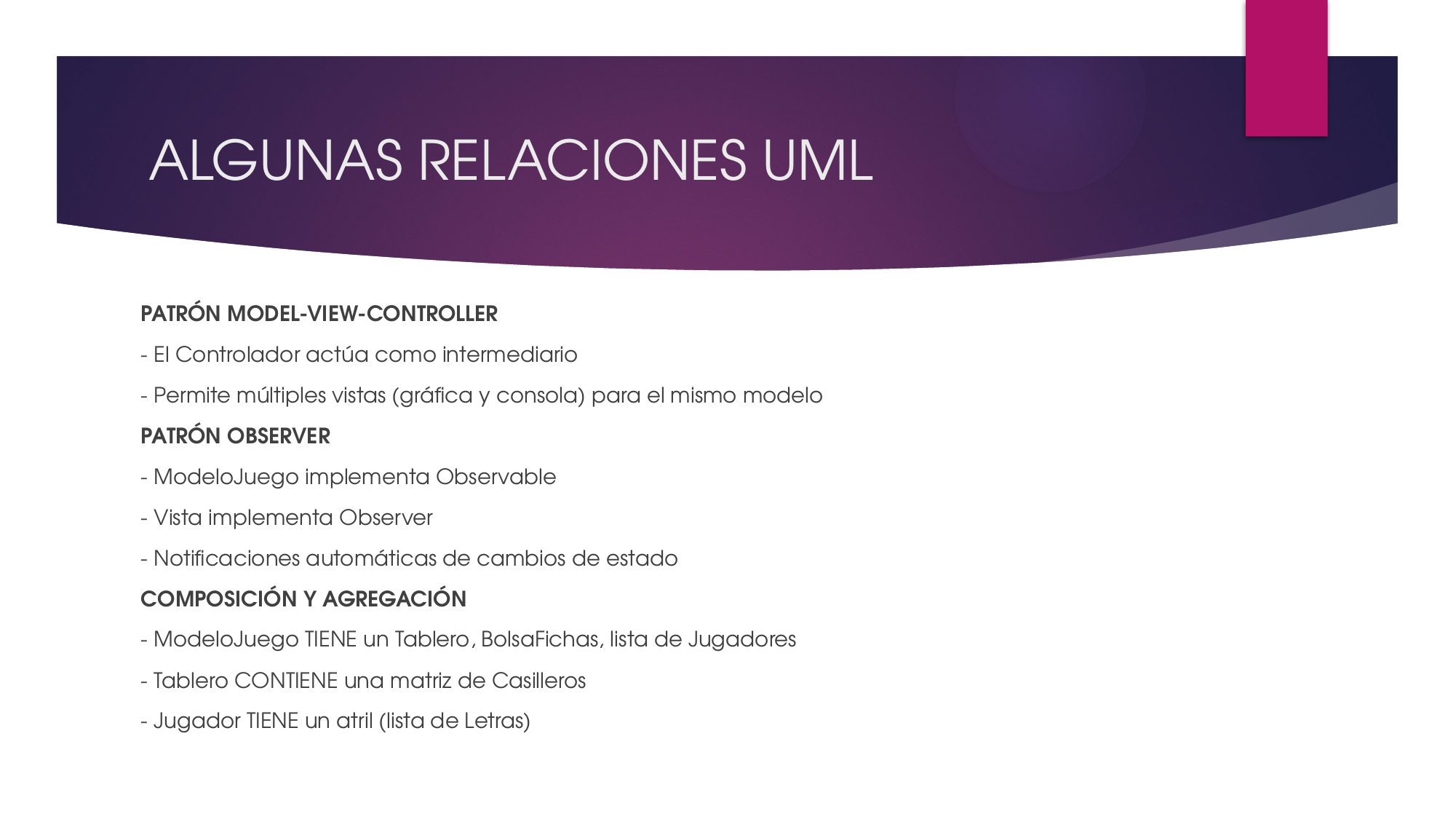

# ALGUNAS RELACIONES UML
PATRÓN MODEL-VIEW-CONTROLLER
- El Controlador actúa como intermediario
- Permite múltiples vistas (gráfica y consola) para el mismo modelo
PATRÓN OBSERVER
- ModeloJuego implementa Observable
- Vista implementa Observer
- Notificaciones automáticas de cambios de estado
COMPOSICIÓN Y AGREGACIÓN
- ModeloJuego TIENE un Tablero, BolsaFichas, lista de Jugadores
- Tablero CONTIENE una matriz de Casilleros
- Jugador TIENE un atril (lista de Letras)